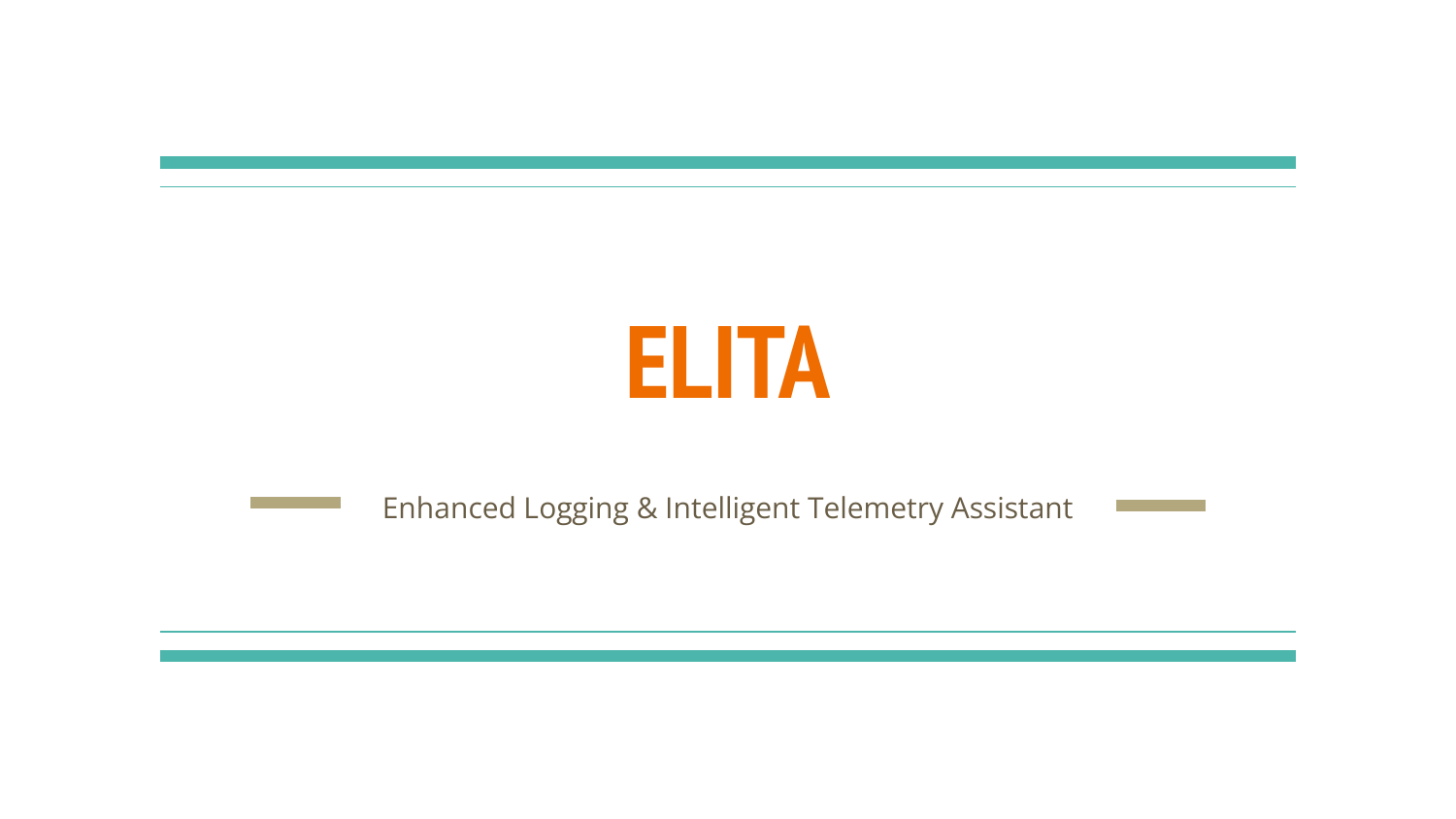

# ELITA
Enhanced Logging & Intelligent Telemetry Assistant